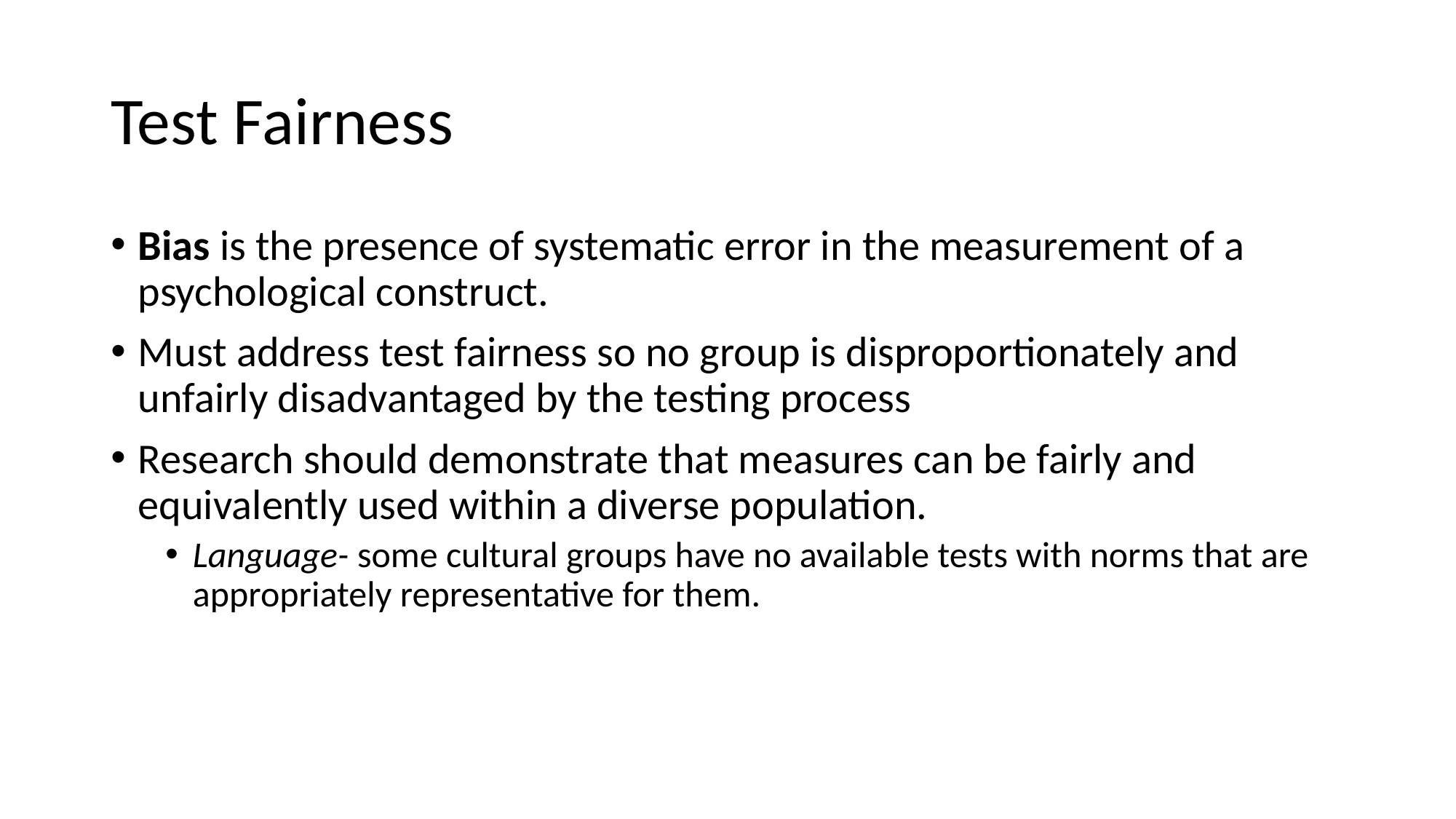

# Test Fairness
Bias is the presence of systematic error in the measurement of a psychological construct.
Must address test fairness so no group is disproportionately and unfairly disadvantaged by the testing process
Research should demonstrate that measures can be fairly and equivalently used within a diverse population.
Language- some cultural groups have no available tests with norms that are appropriately representative for them.